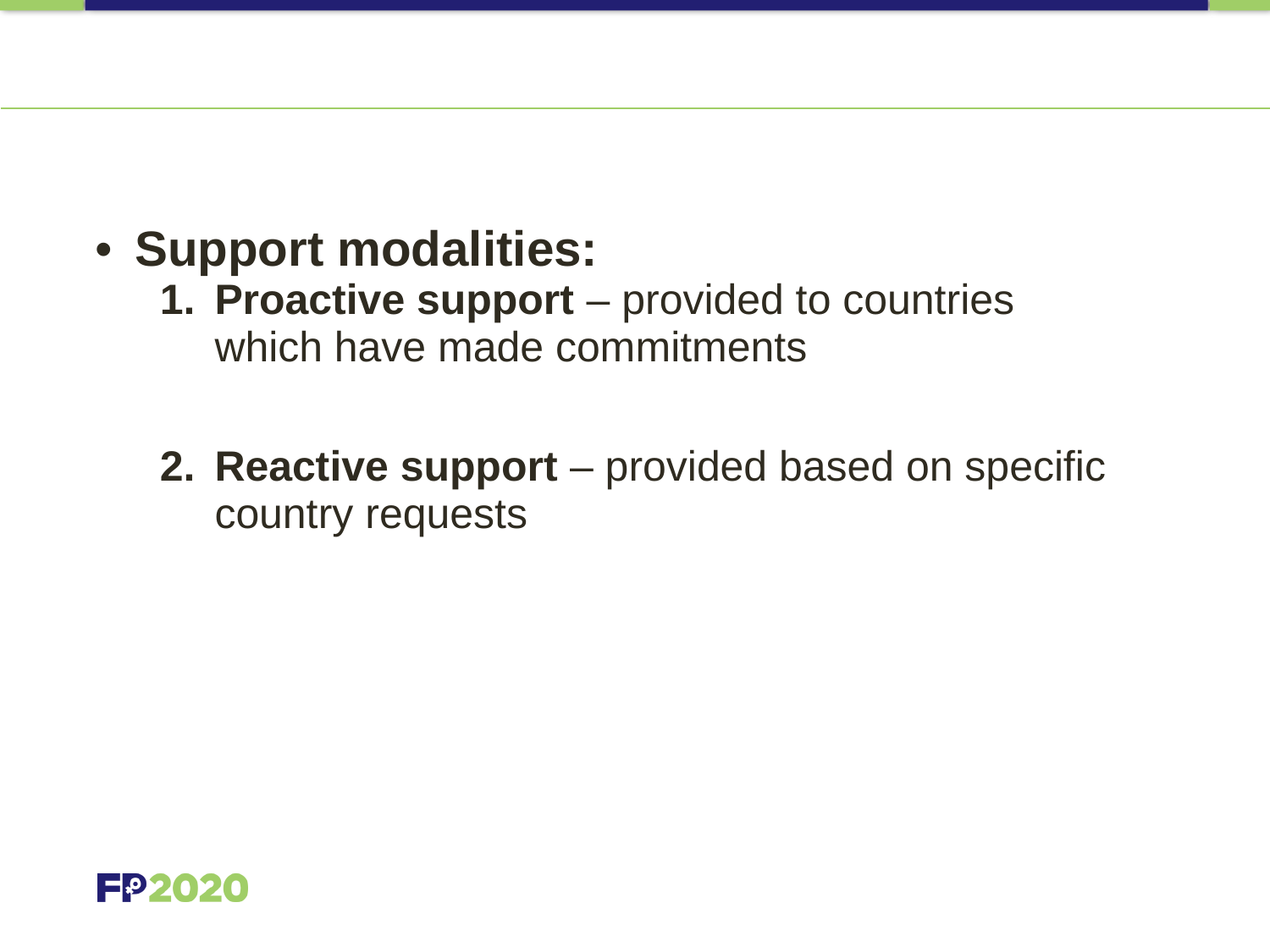

Support modalities:
Proactive support – provided to countries which have made commitments

Reactive support – provided based on specific country requests